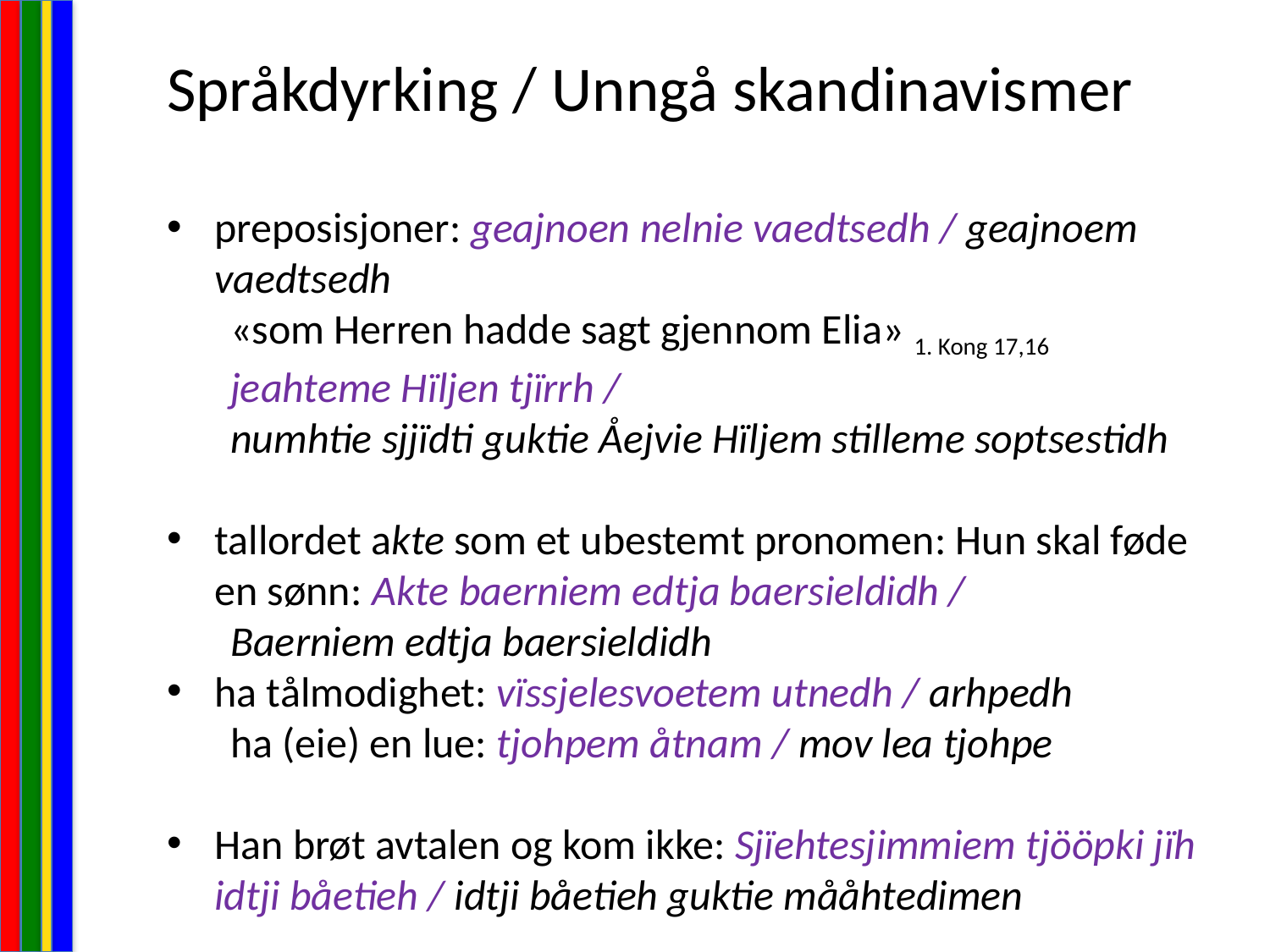

Språkdyrking / Unngå skandinavismer

preposisjoner: geajnoen nelnie vaedtsedh / geajnoem vaedtsedh
	«som Herren hadde sagt gjennom Elia» 1. Kong 17,16
	jeahteme Hïljen tjïrrh /
	numhtie sjjïdti guktie Åejvie Hïljem stilleme soptsestidh

tallordet akte som et ubestemt pronomen: Hun skal føde en sønn: Akte baerniem edtja baersieldidh /
	Baerniem edtja baersieldidh
ha tålmodighet: vïssjelesvoetem utnedh / arhpedh
ha (eie) en lue: tjohpem åtnam / mov lea tjohpe

Han brøt avtalen og kom ikke: Sjïehtesjimmiem tjööpki jïh idtji båetieh / idtji båetieh guktie mååhtedimen